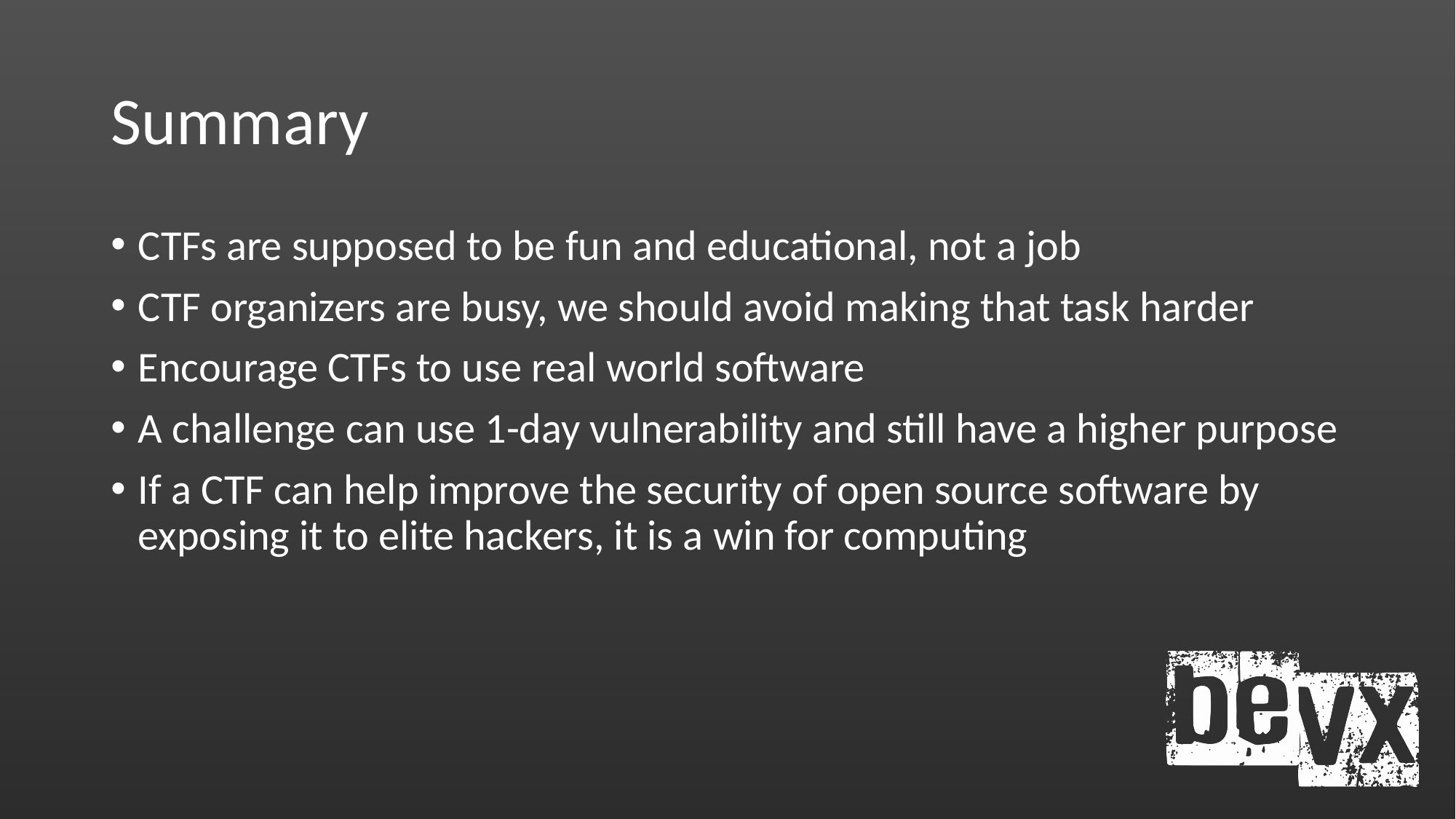

# Summary
CTFs are supposed to be fun and educational, not a job
CTF organizers are busy, we should avoid making that task harder
Encourage CTFs to use real world software
A challenge can use 1-day vulnerability and still have a higher purpose
If a CTF can help improve the security of open source software by exposing it to elite hackers, it is a win for computing